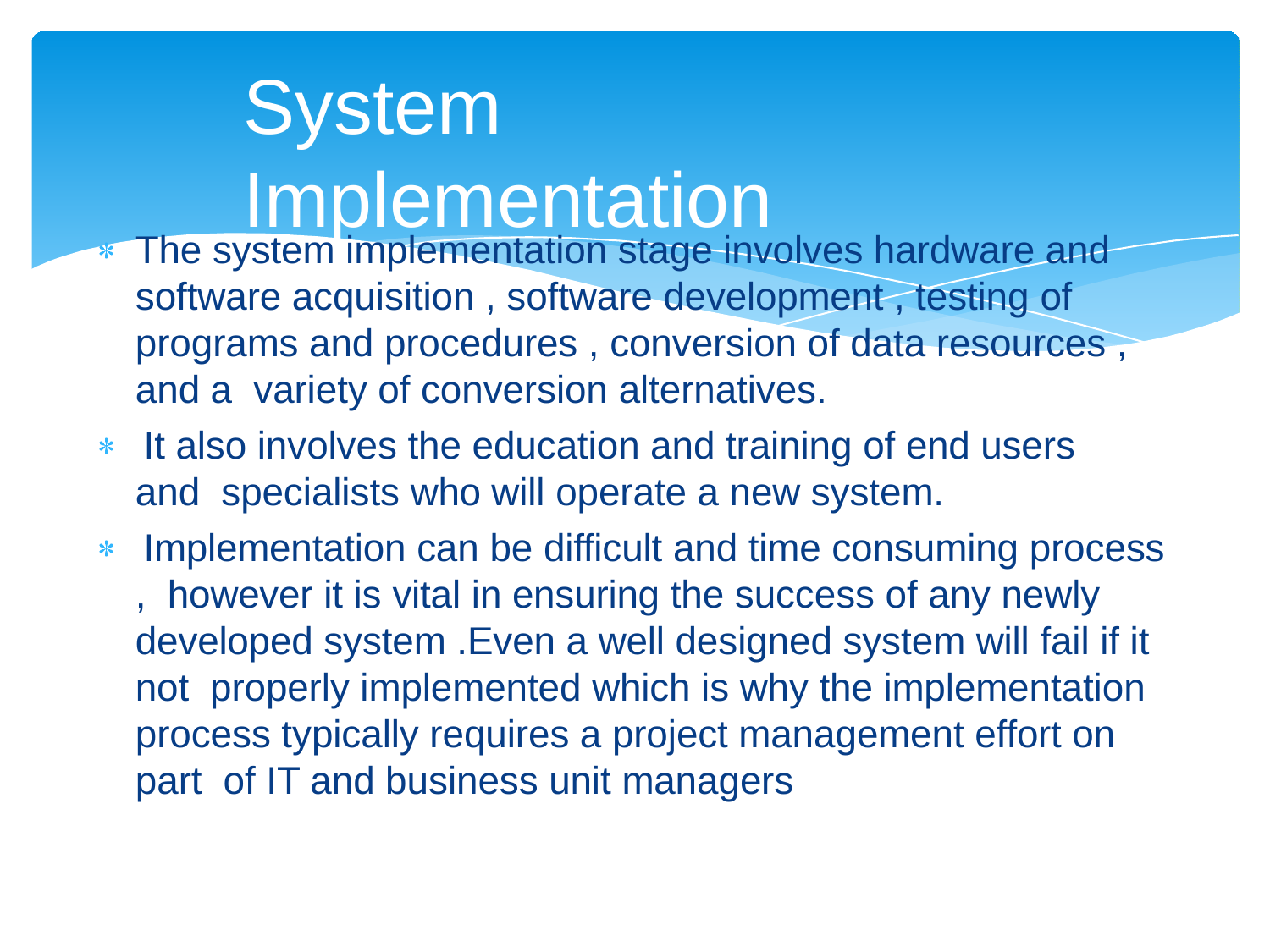

# System Implementation
The system implementation stage involves hardware and  software acquisition , software development , testing of  programs and procedures , conversion of data resources , and a  variety of conversion alternatives.
It also involves the education and training of end users and  specialists who will operate a new system.
Implementation can be difficult and time consuming process ,  however it is vital in ensuring the success of any newly  developed system .Even a well designed system will fail if it not  properly implemented which is why the implementation  process typically requires a project management effort on part  of IT and business unit managers